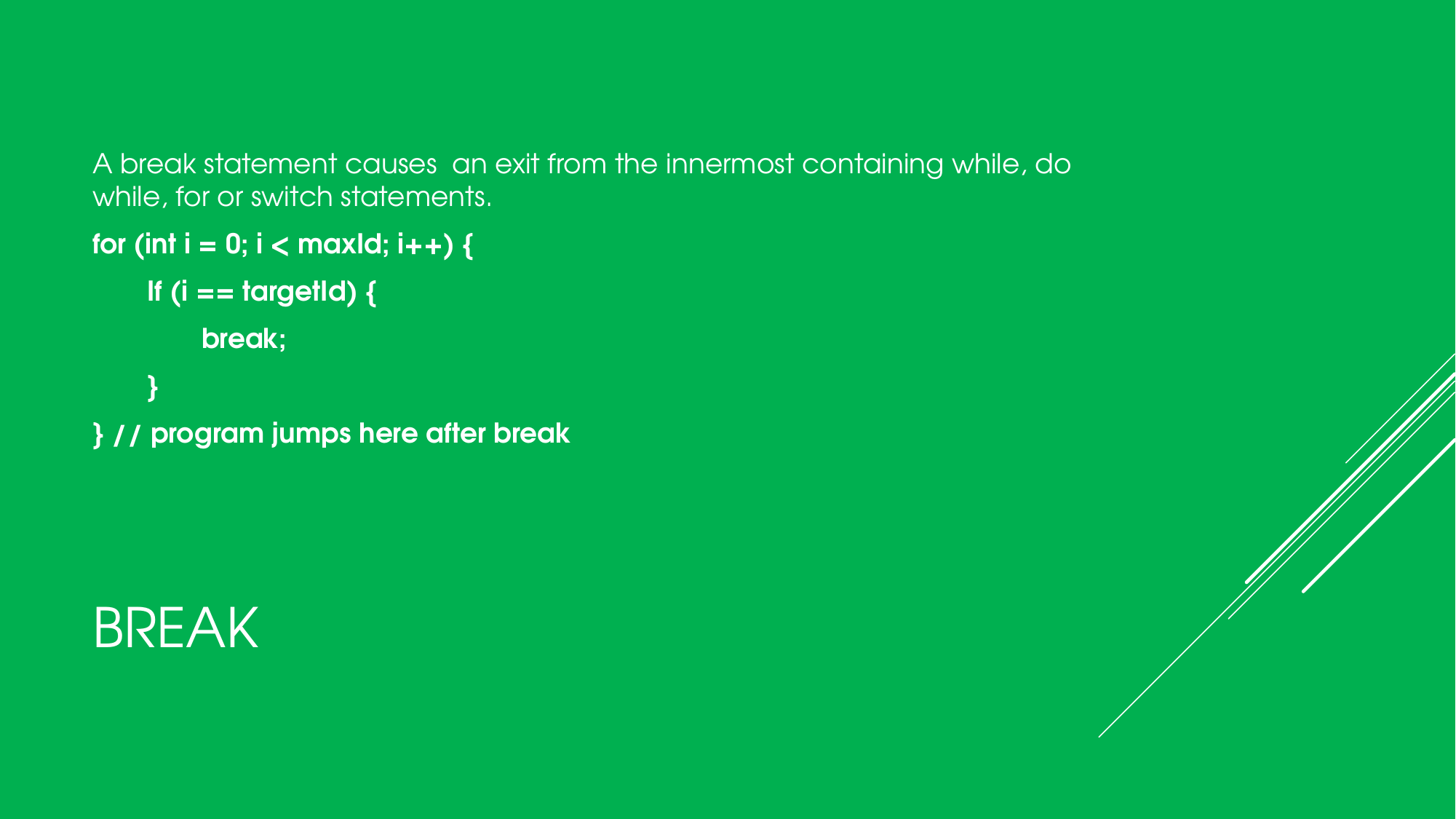

A break statement causes  an exit from the innermost containing while, do while, for or switch statements.
for (int i = 0; i < maxId; i++) {
If (i == targetId) {
break;
}
} // program jumps here after break
# Break